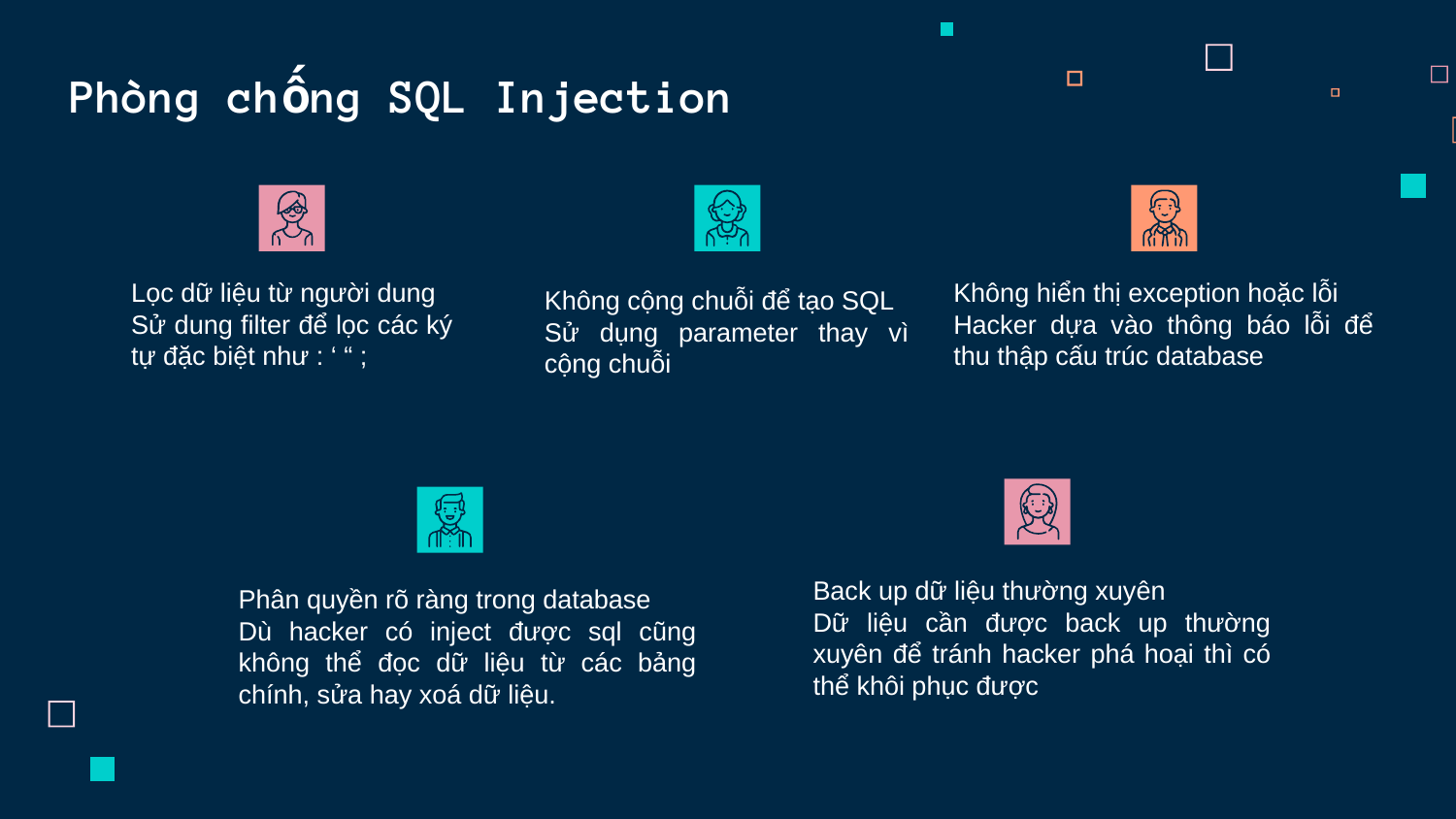

Phòng chống SQL Injection

Lọc dữ liệu từ người dung
Sử dung filter để lọc các ký tự đặc biệt như : ‘ “ ;
Không hiển thị exception hoặc lỗi
Hacker dựa vào thông báo lỗi để thu thập cấu trúc database
Không cộng chuỗi để tạo SQL
Sử dụng parameter thay vì cộng chuỗi

Back up dữ liệu thường xuyên
Dữ liệu cần được back up thường xuyên để tránh hacker phá hoại thì có thể khôi phục được
Phân quyền rõ ràng trong database
Dù hacker có inject được sql cũng không thể đọc dữ liệu từ các bảng chính, sửa hay xoá dữ liệu.